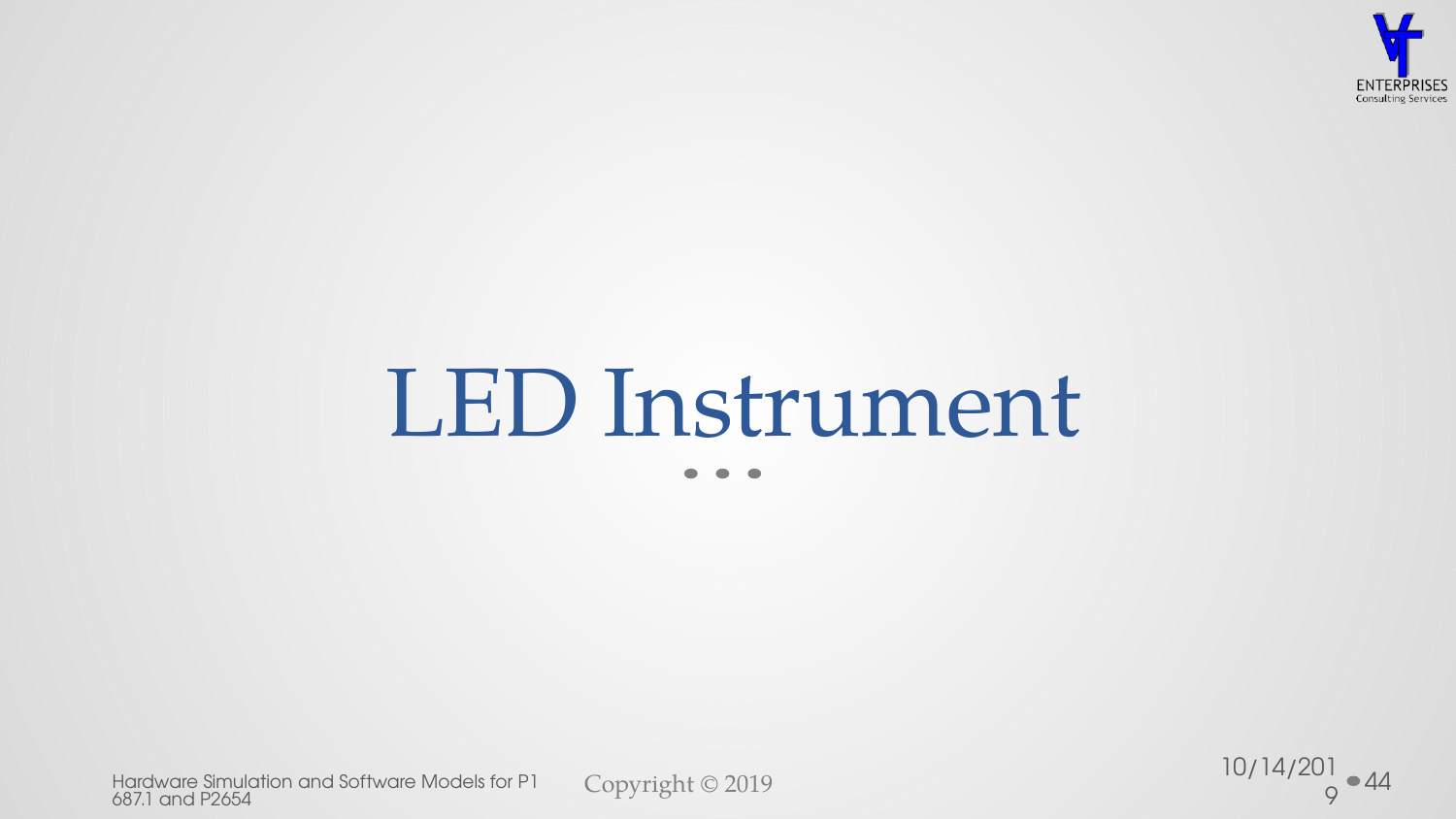

# LED Instrument

Hardware Simulation and Software Models for P1687.1 and P2654
10/14/2019
44